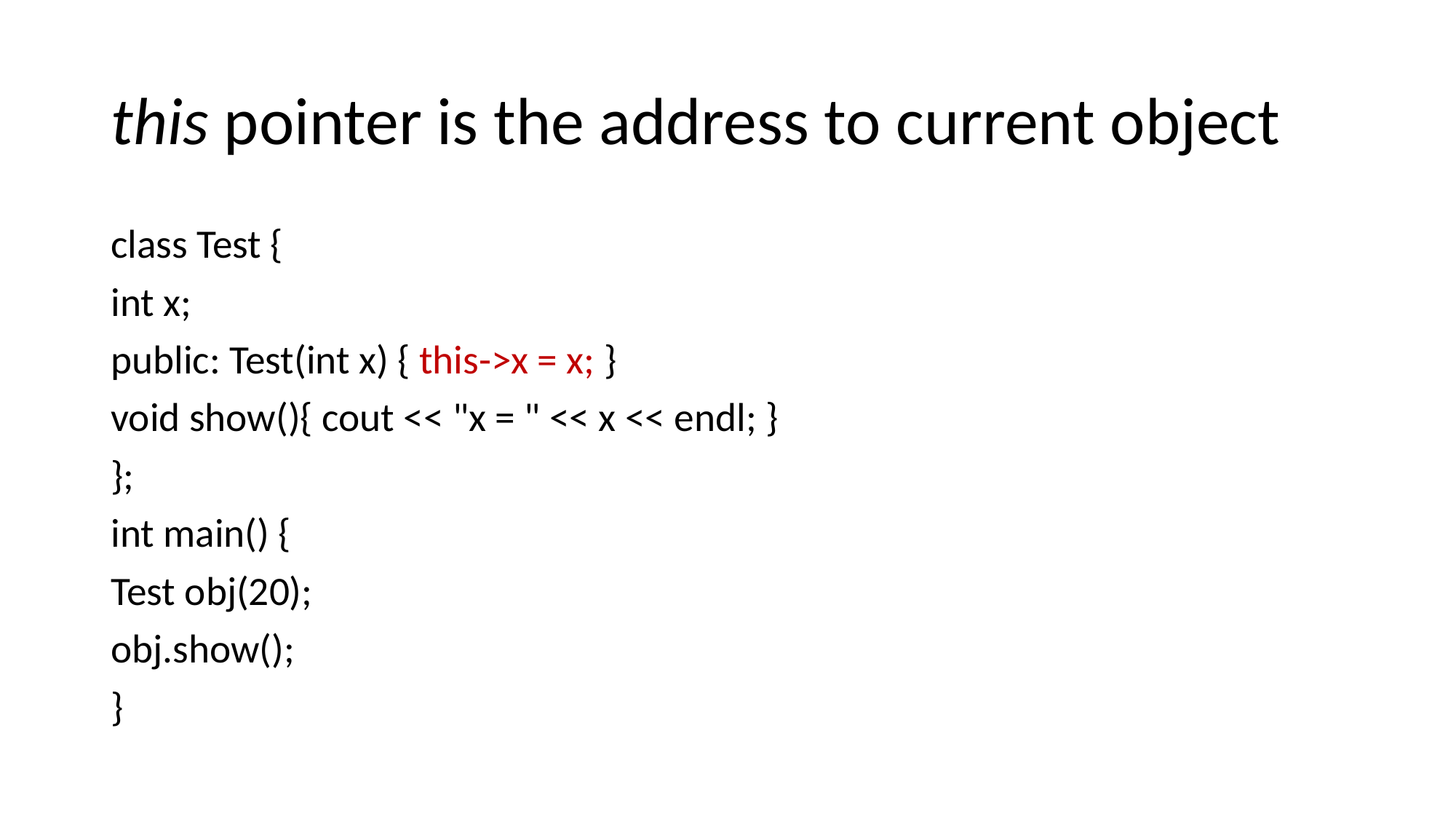

# this pointer is the address to current object
class Test {
int x;
public: Test(int x) { this->x = x; }
void show(){ cout << "x = " << x << endl; }
};
int main() {
Test obj(20);
obj.show();
}